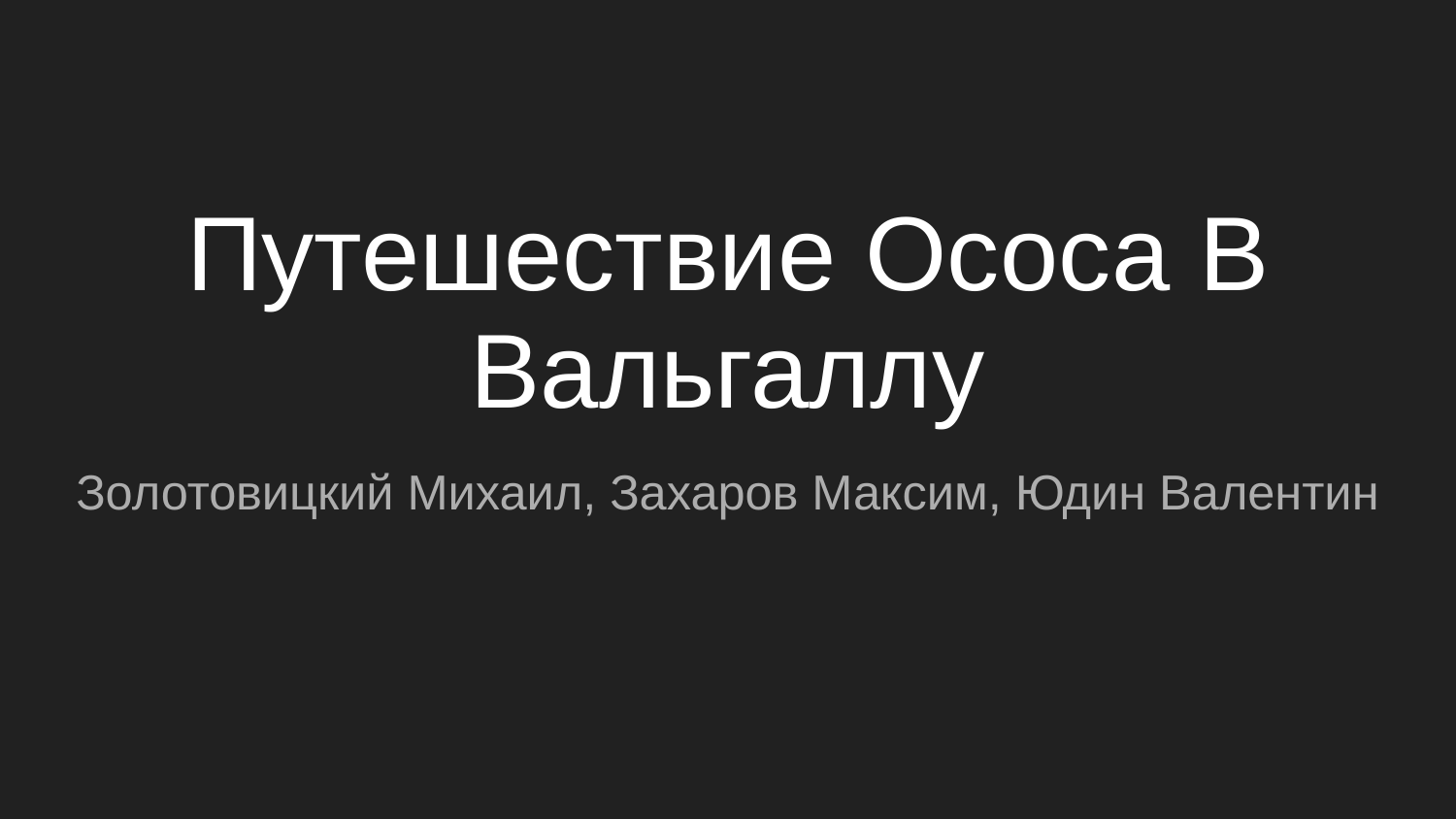

# Путешествие Ососа В Вальгаллу
Золотовицкий Михаил, Захаров Максим, Юдин Валентин